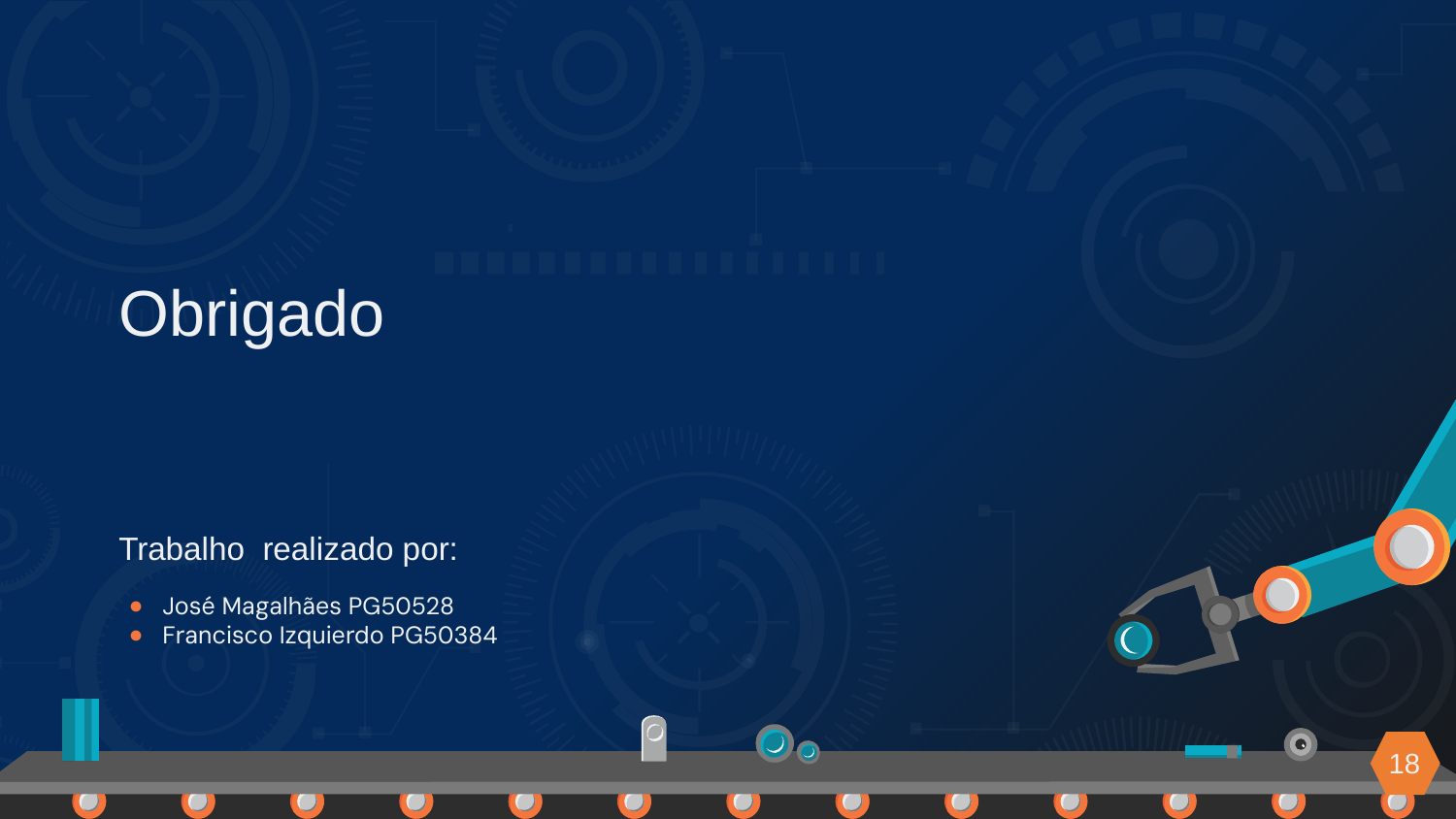

# Obrigado

Trabalho  realizado por:
José Magalhães PG50528
Francisco Izquierdo PG50384

18